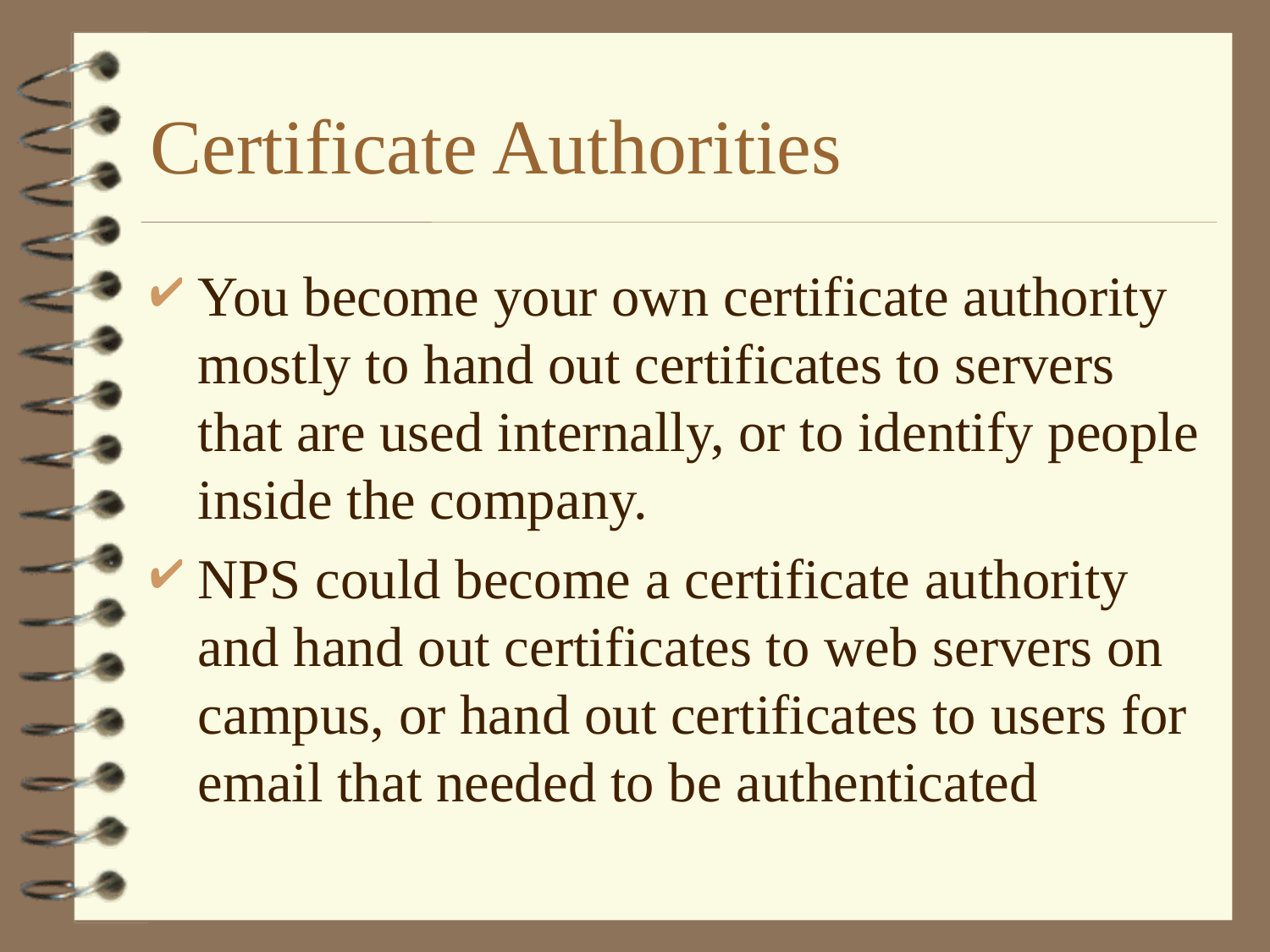

# Certificate Authorities
You become your own certificate authority mostly to hand out certificates to servers that are used internally, or to identify people inside the company.
NPS could become a certificate authority and hand out certificates to web servers on campus, or hand out certificates to users for email that needed to be authenticated
24